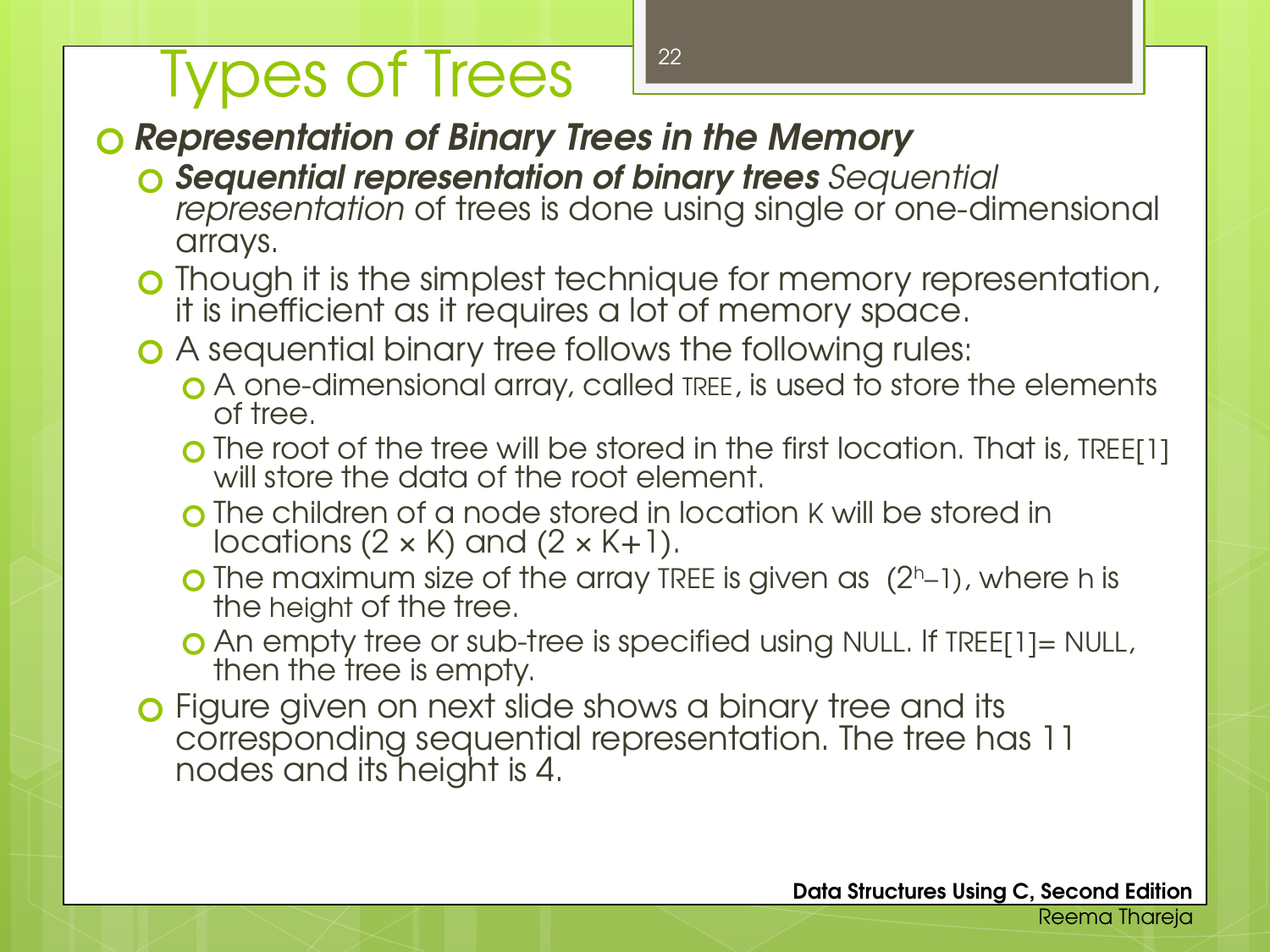

# Types of Trees
22
Representation of Binary Trees in the Memory
Sequential representation of binary trees Sequential representation of trees is done using single or one-dimensional arrays.
Though it is the simplest technique for memory representation, it is inefficient as it requires a lot of memory space.
A sequential binary tree follows the following rules:
A one-dimensional array, called TREE, is used to store the elements of tree.
The root of the tree will be stored in the first location. That is, TREE[1] will store the data of the root element.
The children of a node stored in location K will be stored in locations (2 × K) and (2 × K+1).
The maximum size of the array TREE is given as  (2h–1), where h is the height of the tree.
An empty tree or sub-tree is specified using NULL. If TREE[1]= NULL, then the tree is empty.
Figure given on next slide shows a binary tree and its corresponding sequential representation. The tree has 11 nodes and its height is 4.
Data Structures Using C, Second Edition
Reema Thareja